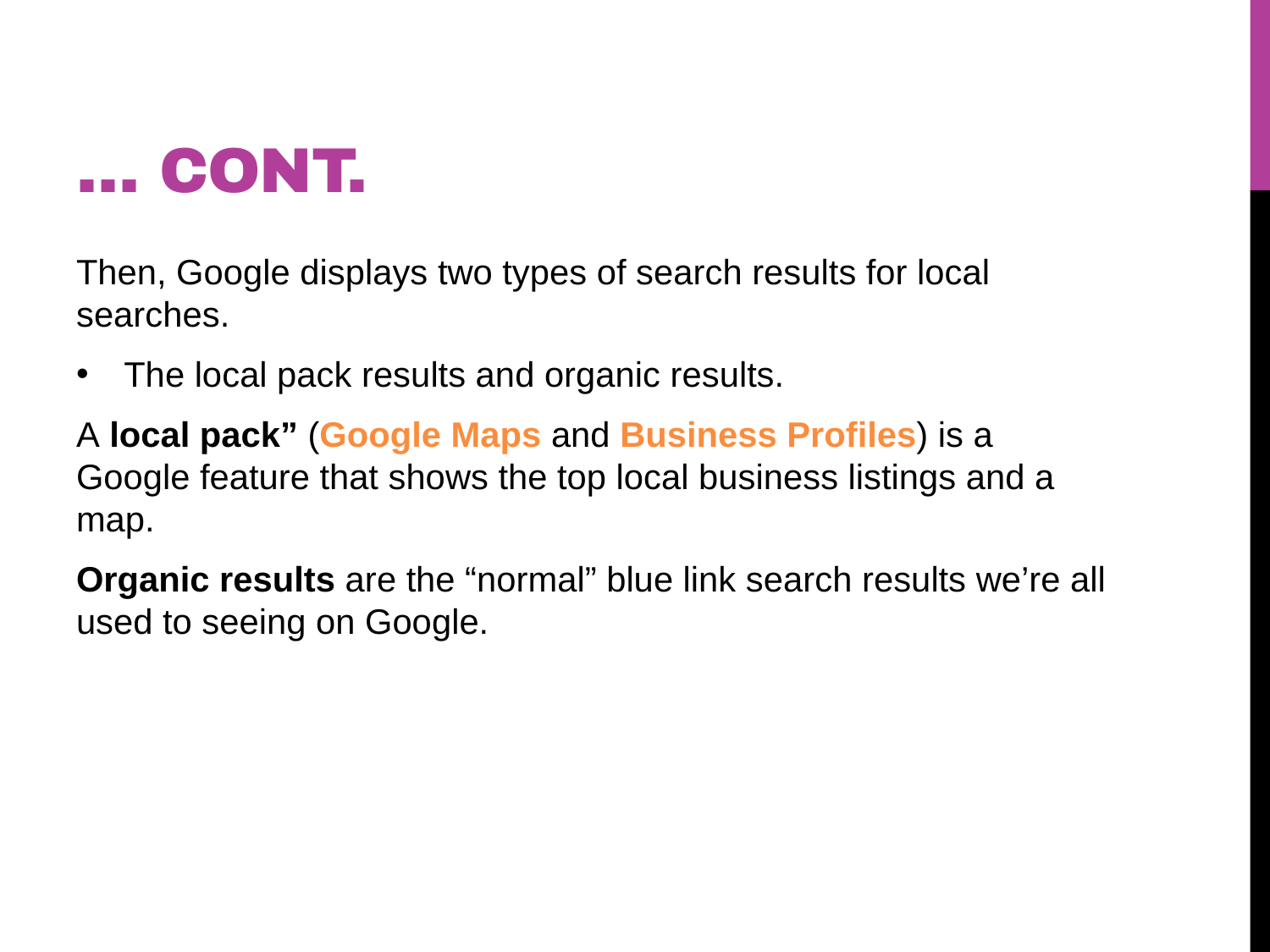

# … cont.
Then, Google displays two types of search results for local searches.
The local pack results and organic results.
A local pack” (Google Maps and Business Profiles) is a Google feature that shows the top local business listings and a map.
Organic results are the “normal” blue link search results we’re all used to seeing on Google.